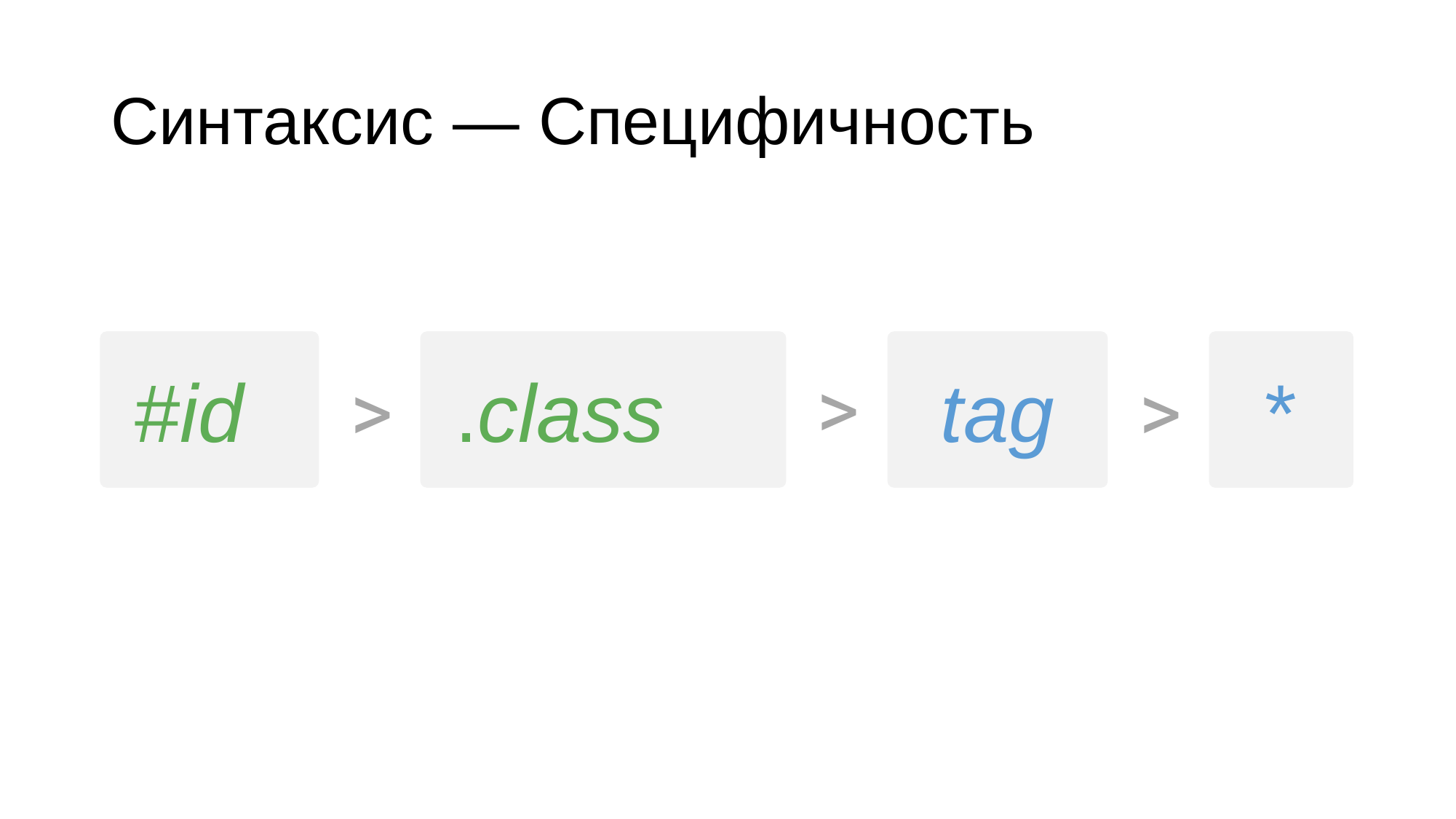

# Синтаксис — Специфичность
#id

.class

tag

*
>
>
>